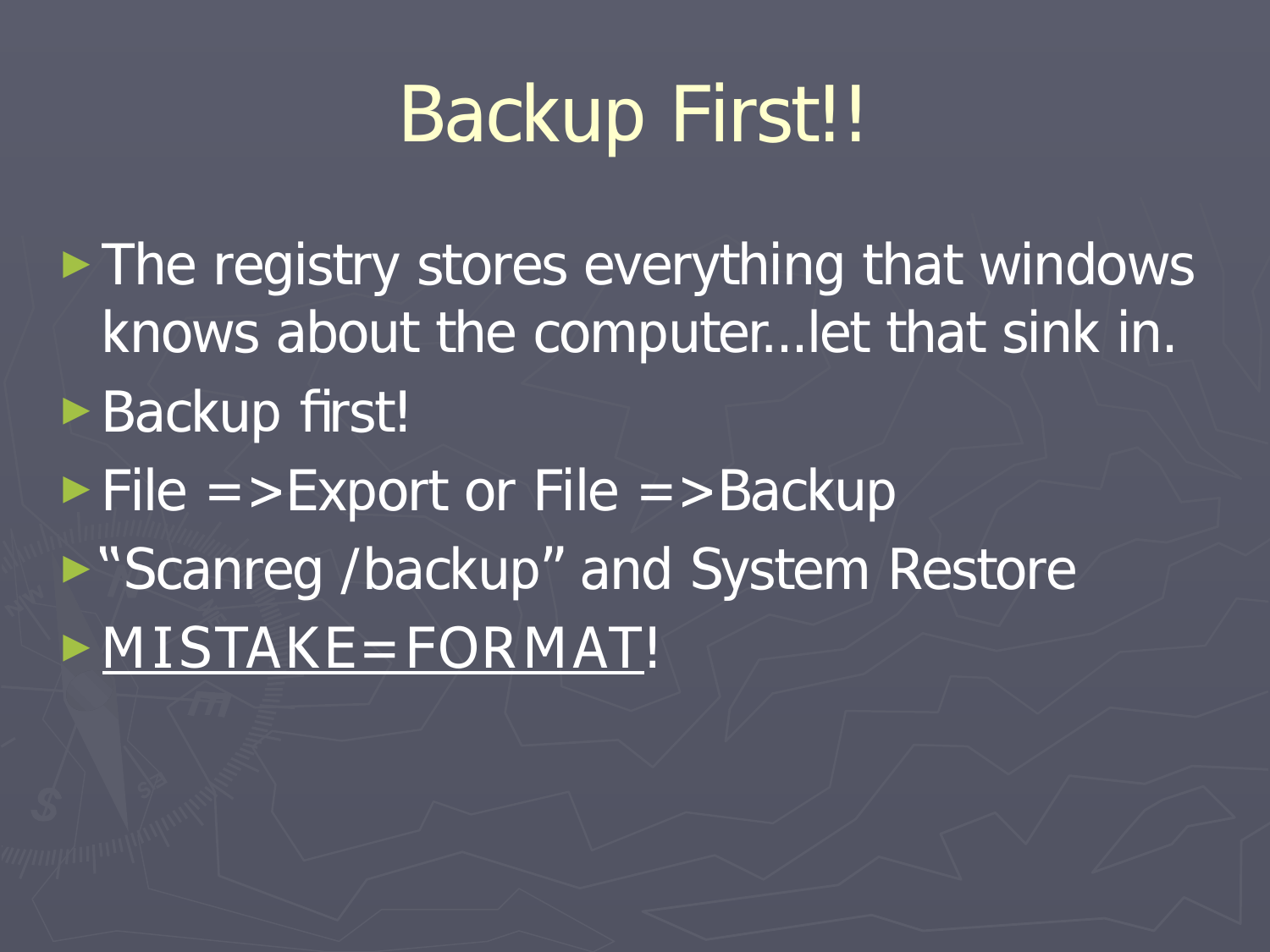

# Backup First!!
The registry stores everything that windows knows about the computer…let that sink in.
Backup first!
File =>Export or File =>Backup
“Scanreg /backup” and System Restore
MISTAKE=FORMAT!